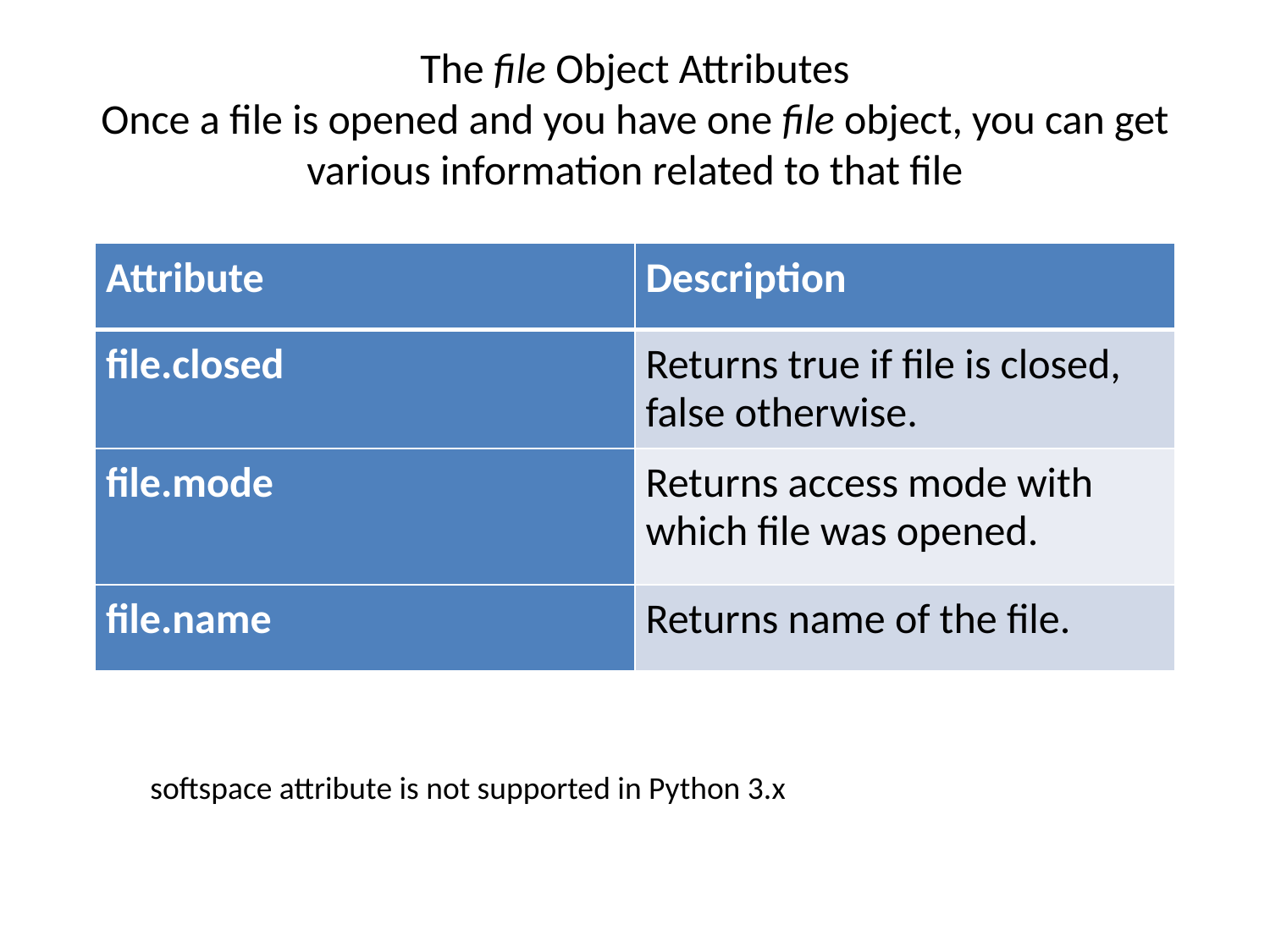

# The file Object Attributes Once a file is opened and you have one file object, you can get various information related to that file
| Attribute | Description |
| --- | --- |
| file.closed | Returns true if file is closed, false otherwise. |
| file.mode | Returns access mode with which file was opened. |
| file.name | Returns name of the file. |
softspace attribute is not supported in Python 3.x